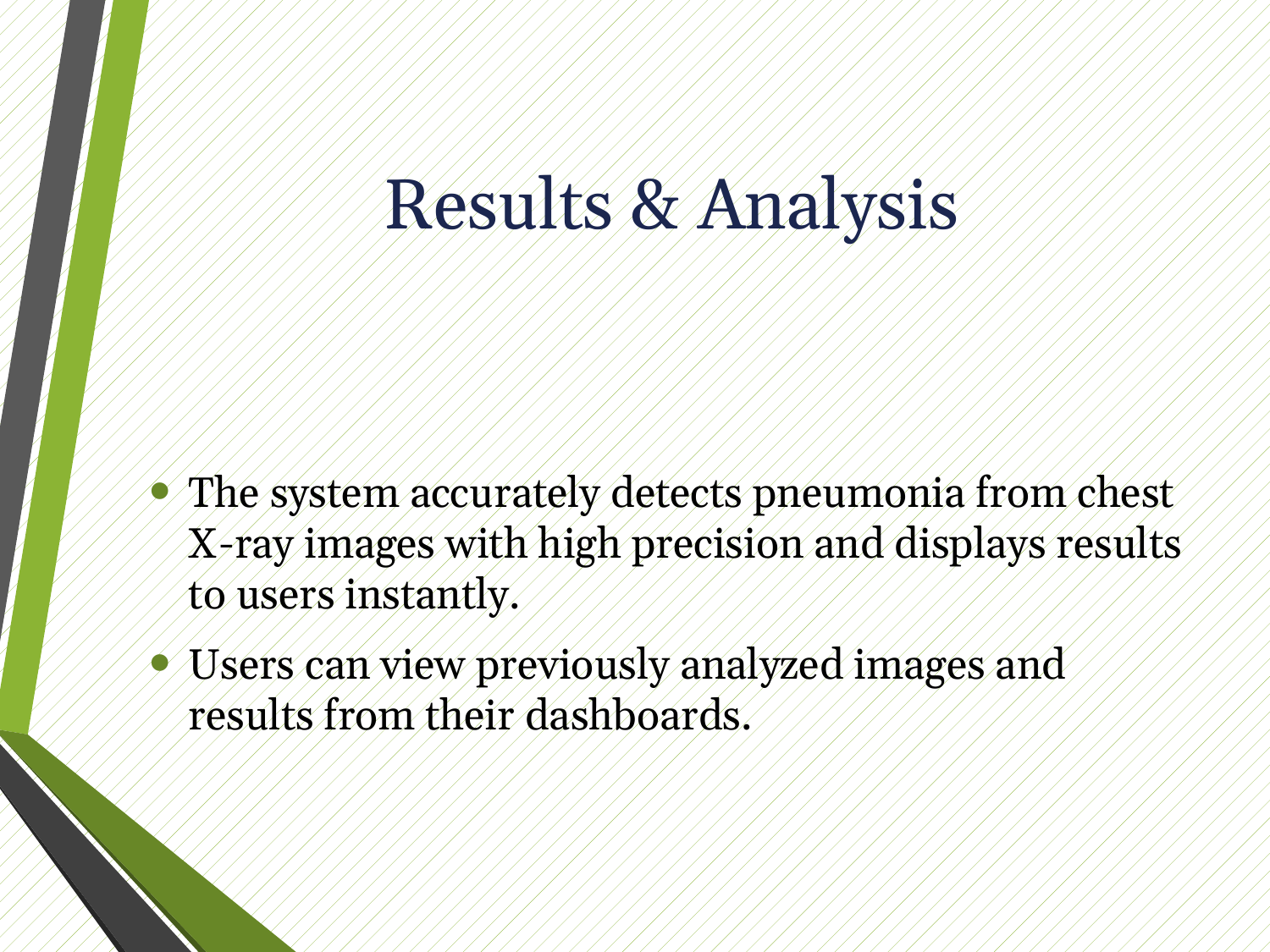

# Results & Analysis
The system accurately detects pneumonia from chest X-ray images with high precision and displays results to users instantly.
Users can view previously analyzed images and results from their dashboards.